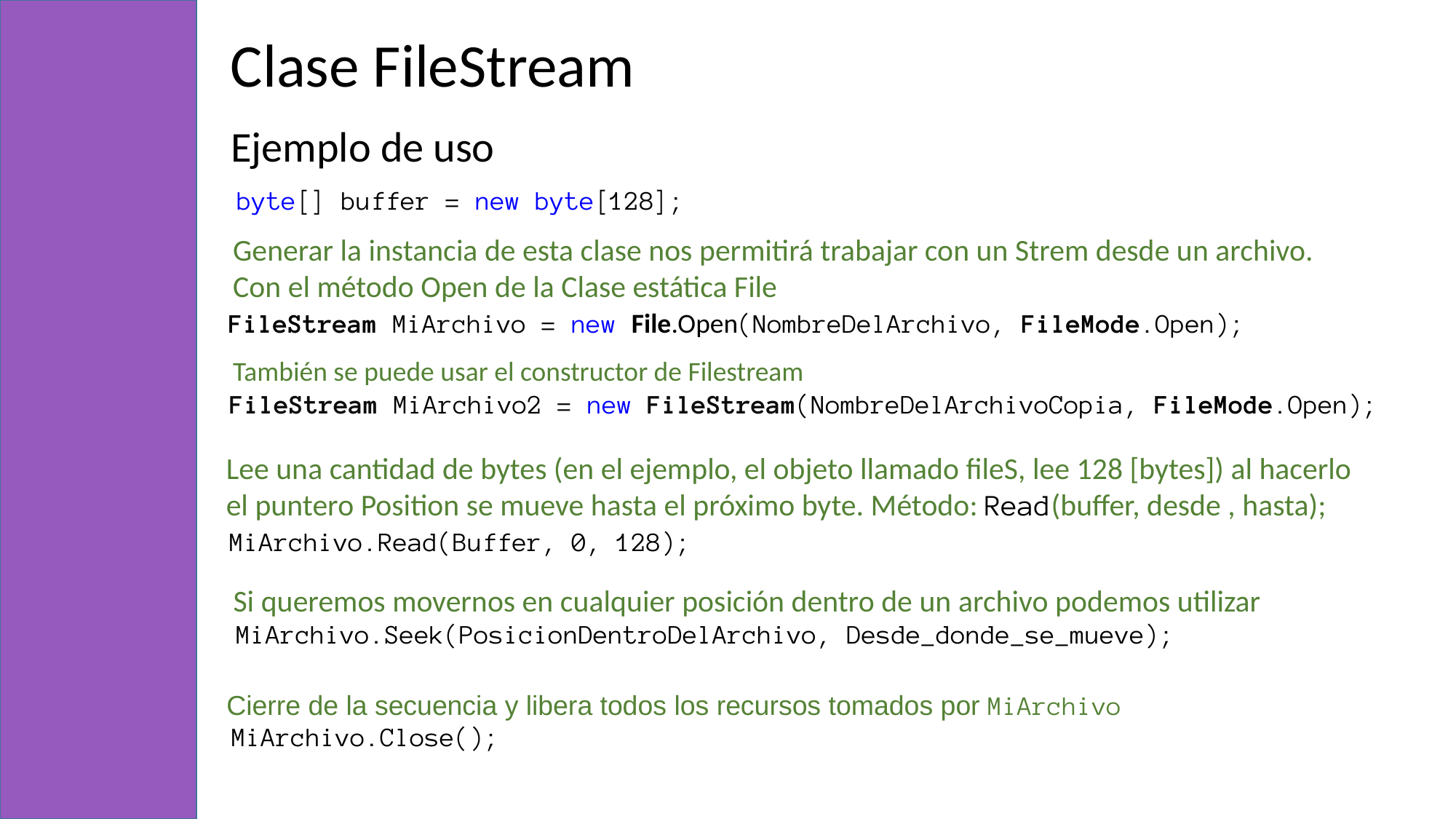

Clase FileStream
Ejemplo de uso
 byte[] buffer = new byte[128];
Generar la instancia de esta clase nos permitirá trabajar con un Strem desde un archivo.
Con el método Open de la Clase estática File
FileStream MiArchivo = new File.Open(NombreDelArchivo, FileMode.Open);
También se puede usar el constructor de Filestream
FileStream MiArchivo2 = new FileStream(NombreDelArchivoCopia, FileMode.Open);
Lee una cantidad de bytes (en el ejemplo, el objeto llamado fileS, lee 128 [bytes]) al hacerlo el puntero Position se mueve hasta el próximo byte. Método: Read(buffer, desde , hasta);
MiArchivo.Read(Buffer, 0, 128);
Si queremos movernos en cualquier posición dentro de un archivo podemos utilizar
MiArchivo.Seek(PosicionDentroDelArchivo, Desde_donde_se_mueve);
Cierre de la secuencia y libera todos los recursos tomados por MiArchivo
MiArchivo.Close();